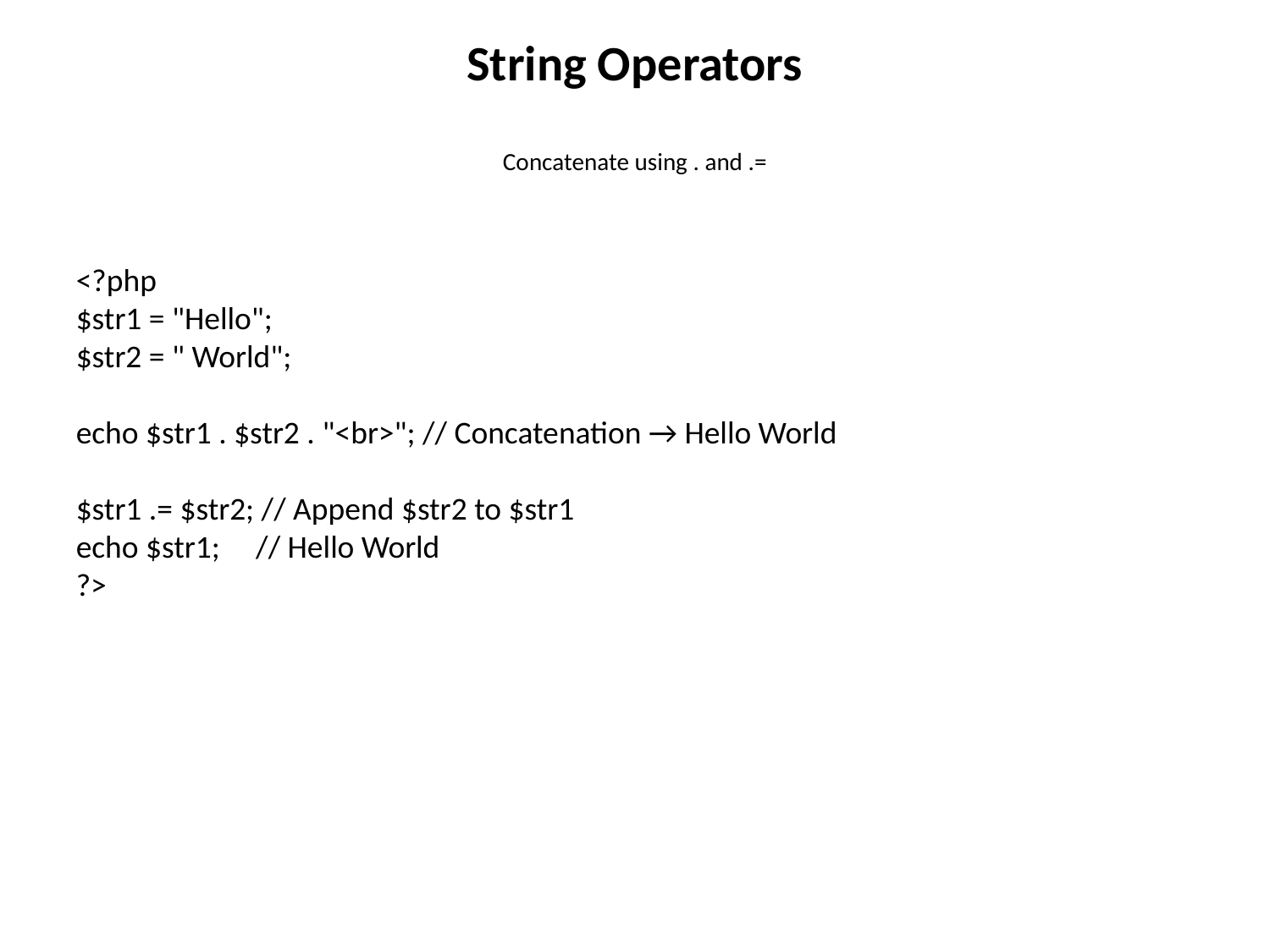

String Operators
Concatenate using . and .=
<?php
$str1 = "Hello";
$str2 = " World";

echo $str1 . $str2 . "<br>"; // Concatenation → Hello World

$str1 .= $str2; // Append $str2 to $str1
echo $str1;     // Hello World
?>